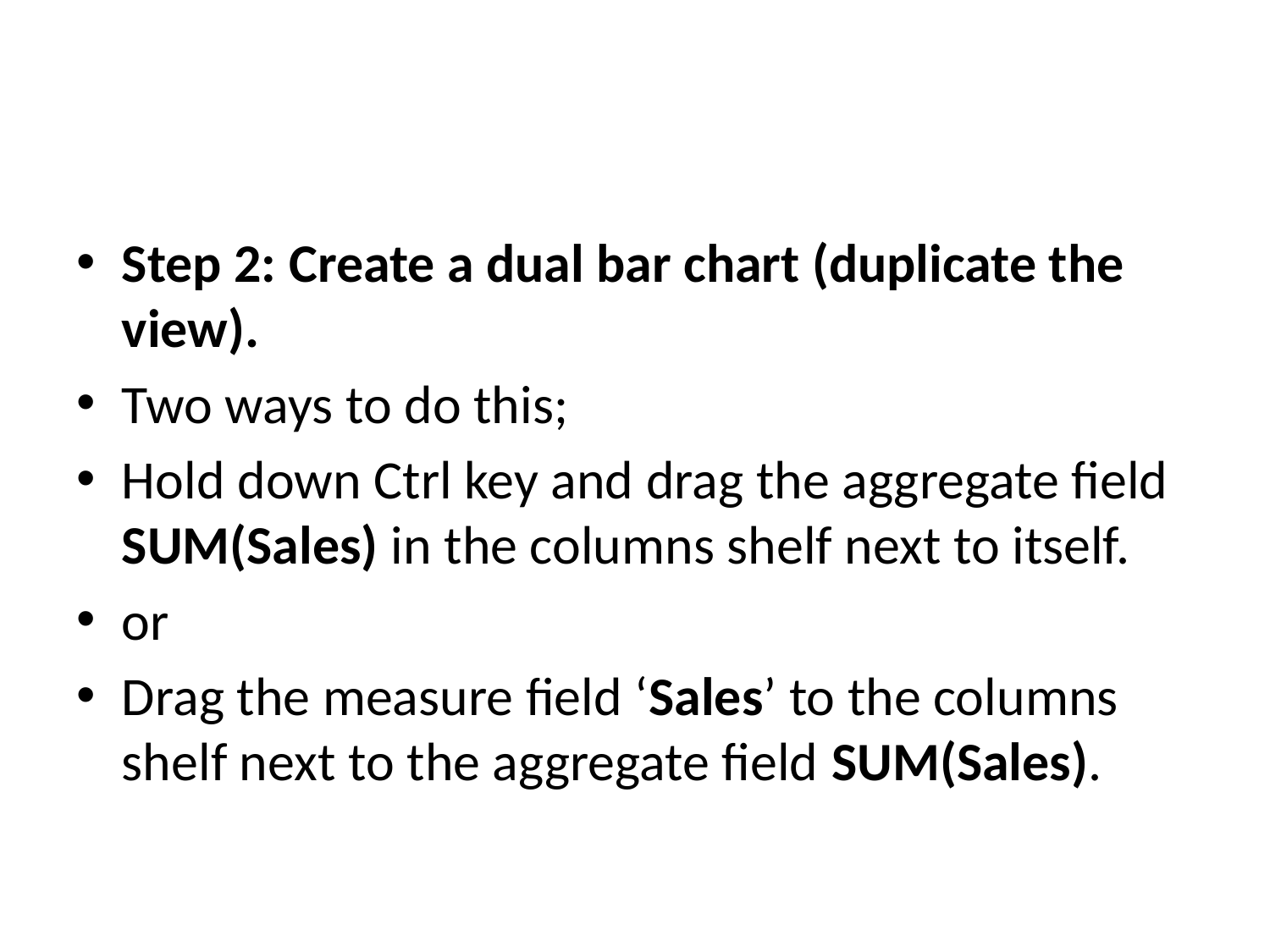

#
Step 2: Create a dual bar chart (duplicate the view).
Two ways to do this;
Hold down Ctrl key and drag the aggregate field SUM(Sales) in the columns shelf next to itself.
or
Drag the measure field ‘Sales’ to the columns shelf next to the aggregate field SUM(Sales).